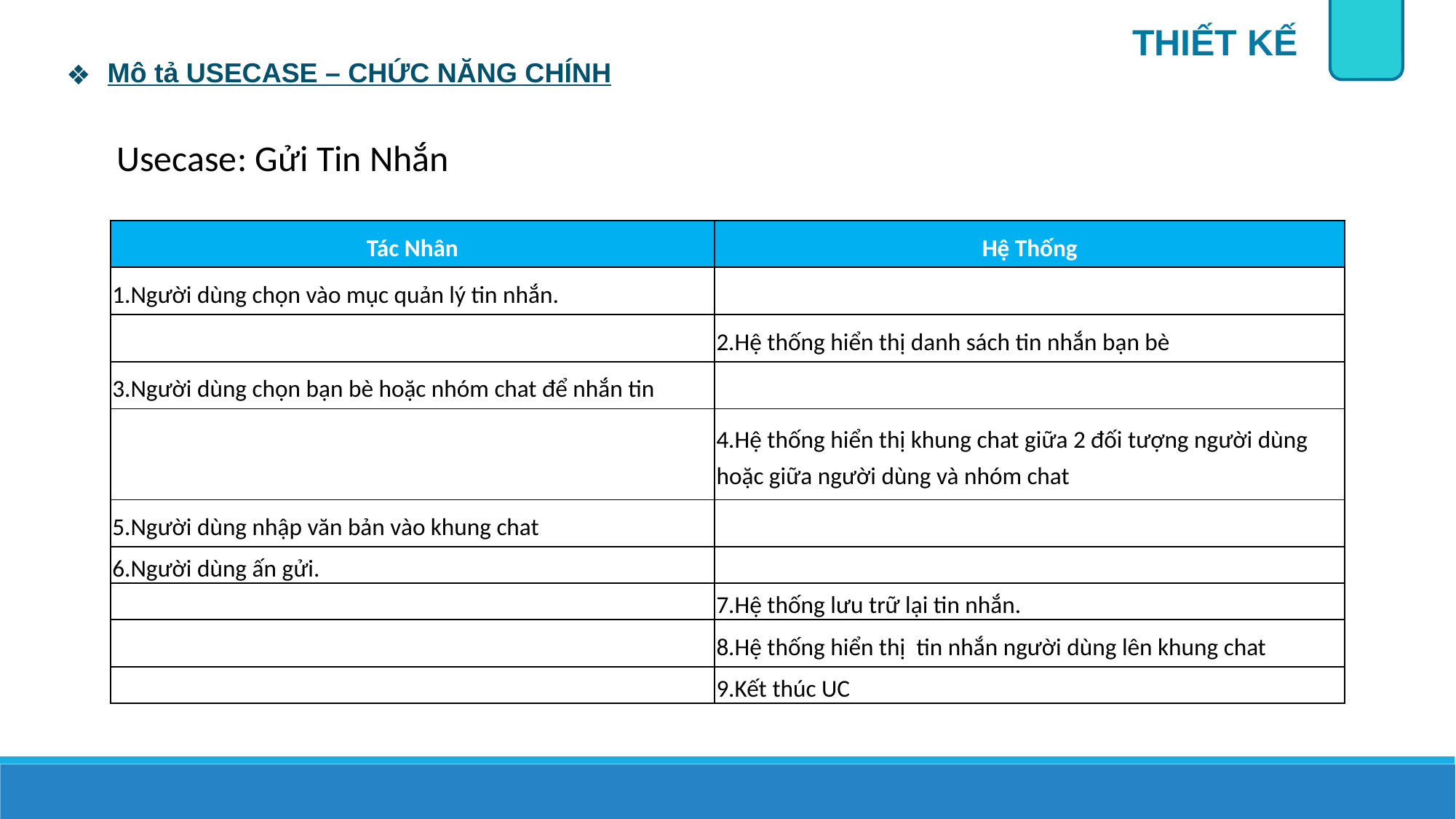

THIẾT KẾ
Mô tả USECASE – CHỨC NĂNG CHÍNH
Usecase: Gửi Tin Nhắn
| Tác Nhân | Hệ Thống |
| --- | --- |
| 1.Người dùng chọn vào mục quản lý tin nhắn. |  |
|  | 2.Hệ thống hiển thị danh sách tin nhắn bạn bè |
| 3.Người dùng chọn bạn bè hoặc nhóm chat để nhắn tin |  |
|  | 4.Hệ thống hiển thị khung chat giữa 2 đối tượng người dùng hoặc giữa người dùng và nhóm chat |
| 5.Người dùng nhập văn bản vào khung chat |  |
| 6.Người dùng ấn gửi. |  |
|  | 7.Hệ thống lưu trữ lại tin nhắn. |
|  | 8.Hệ thống hiển thị tin nhắn người dùng lên khung chat |
|  | 9.Kết thúc UC |